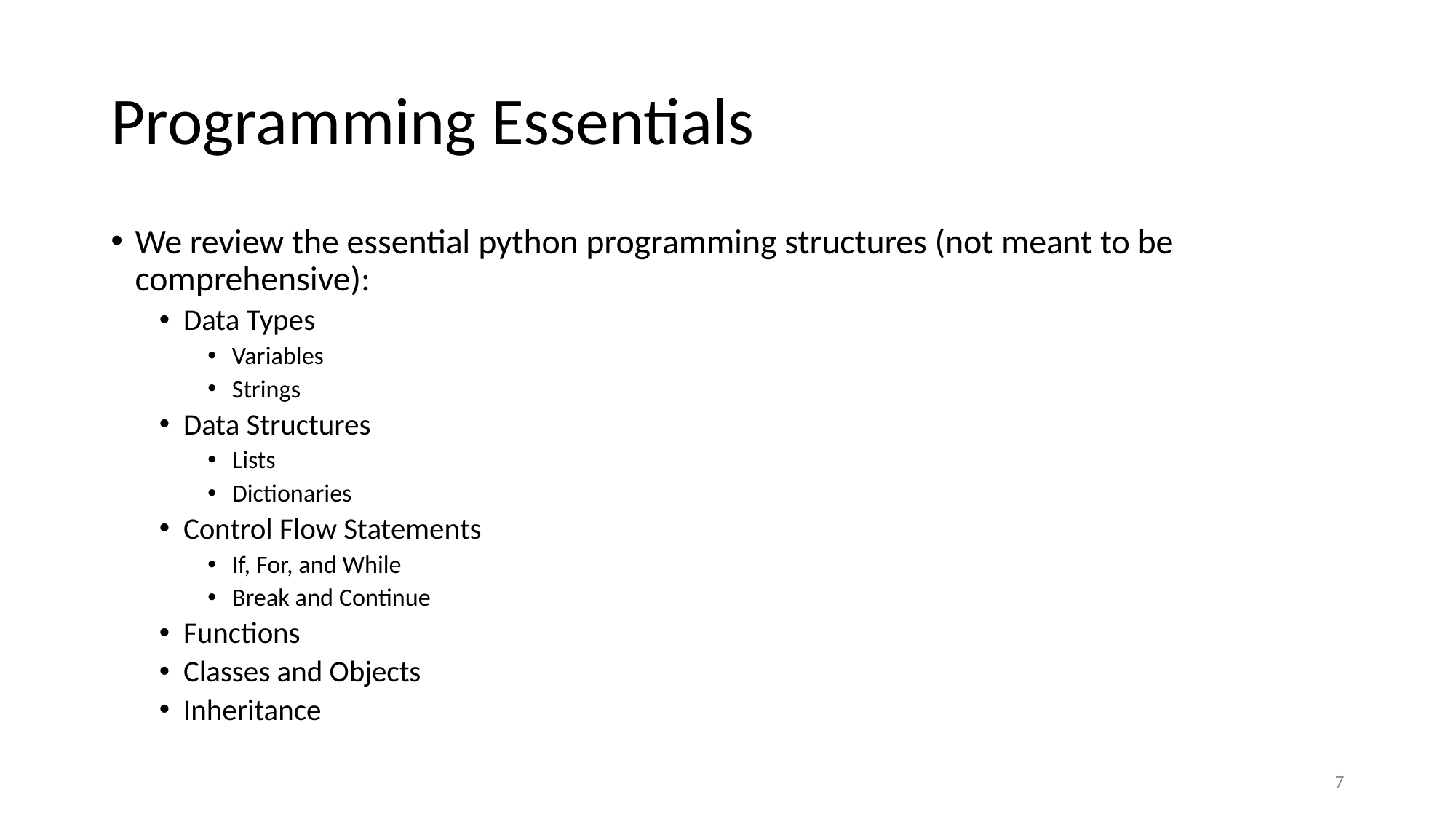

# Programming Essentials
We review the essential python programming structures (not meant to be comprehensive):
Data Types
Variables
Strings
Data Structures
Lists
Dictionaries
Control Flow Statements
If, For, and While
Break and Continue
Functions
Classes and Objects
Inheritance

7